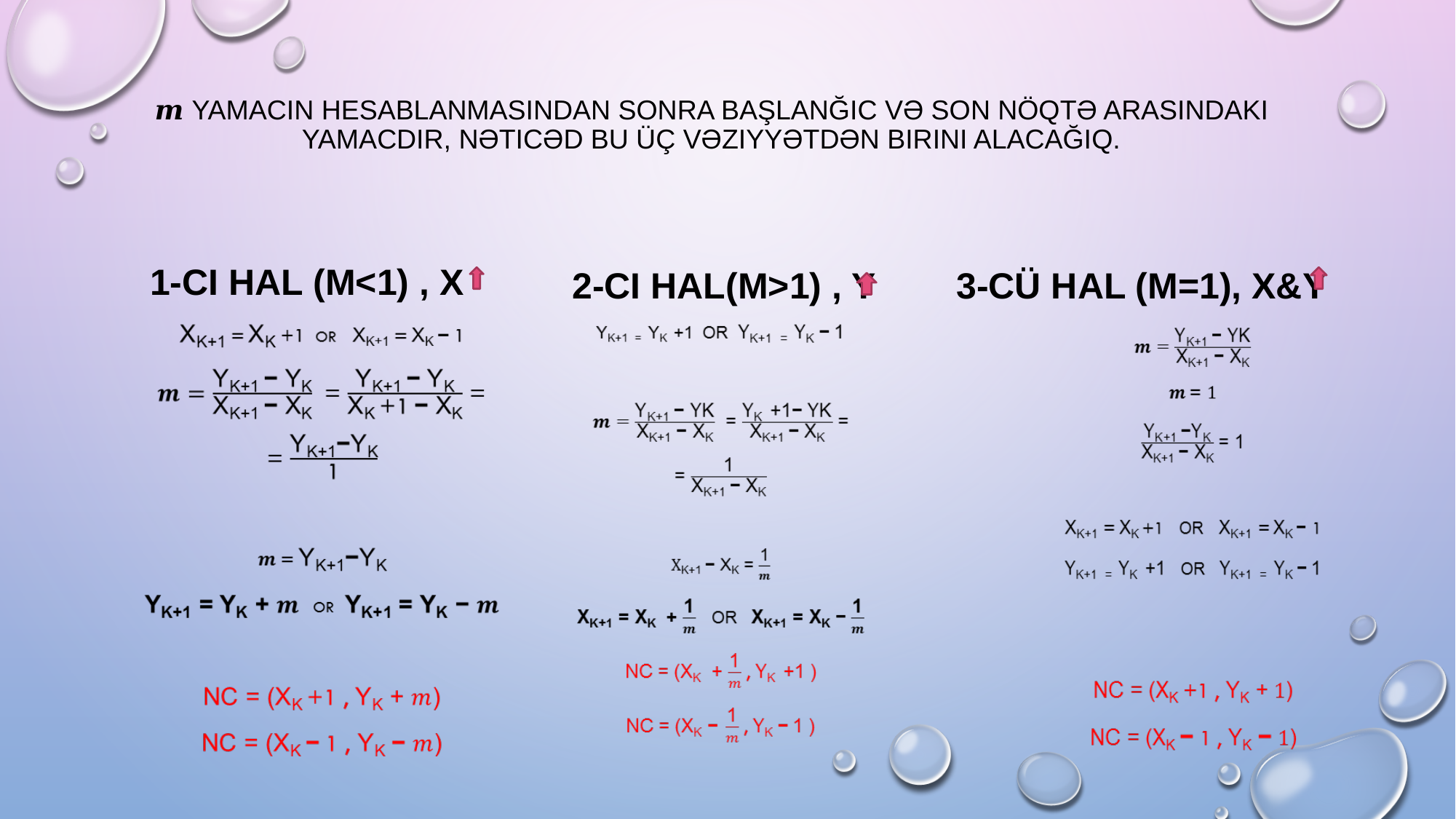

# 𝒎 YAMACIN HESABLANMASINDAN SONRA BAŞLANĞIC VƏ SON NÖQTƏ ARASINDAKI YAMACDIR, NƏTICƏD BU ÜÇ VƏZIYYƏTDƏN BIRINI ALACAĞIQ.
1-CI HAL (M<1) , X
2-CI HAL(M>1) , Y
3-CÜ HAL (M=1), X&Y